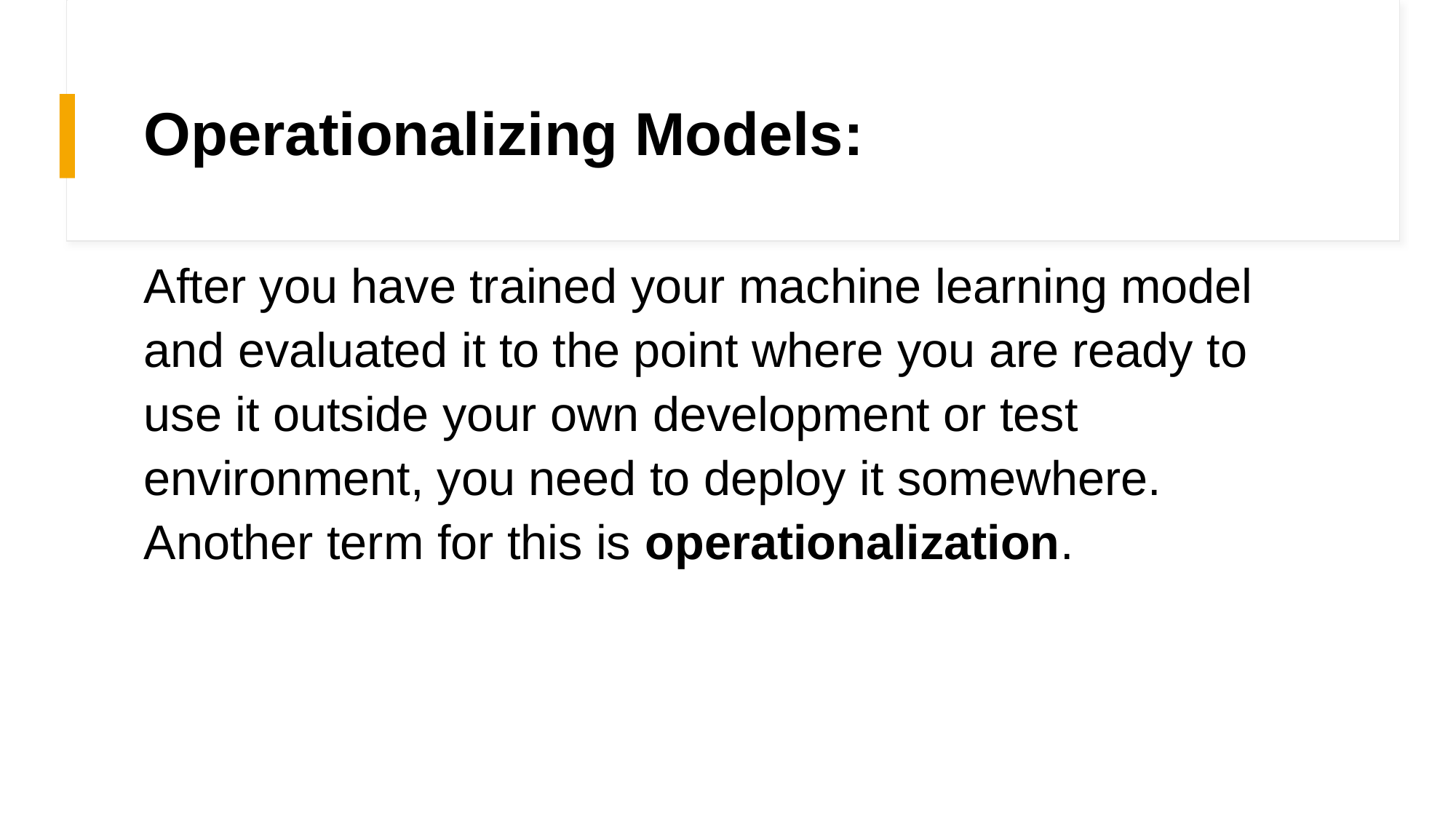

# Operationalizing Models:
After you have trained your machine learning model and evaluated it to the point where you are ready to use it outside your own development or test environment, you need to deploy it somewhere. Another term for this is operationalization.